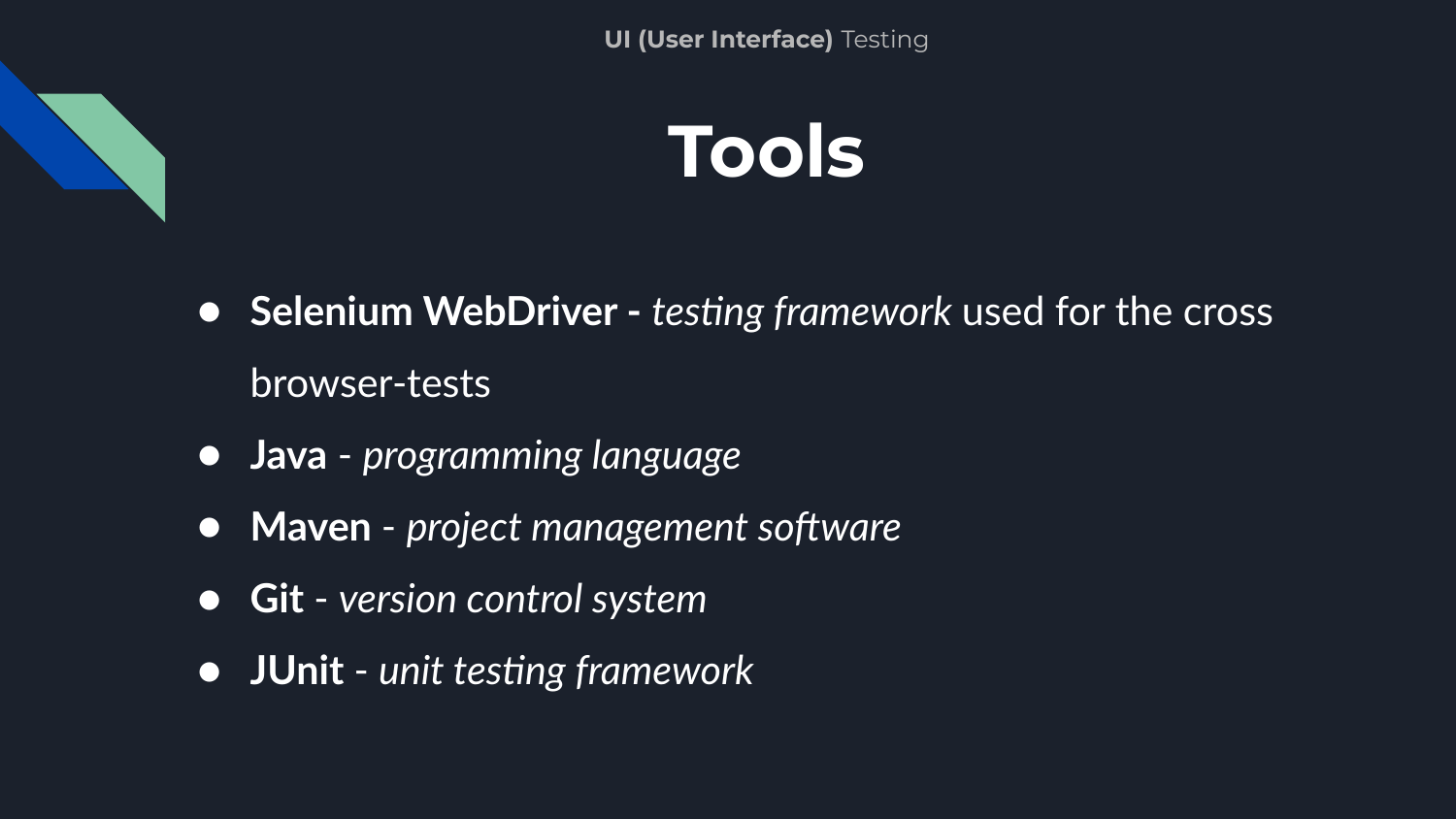

# UI (User Interface) Testing
Tools
Selenium WebDriver - testing framework used for the cross browser-tests
Java - programming language
Maven - project management software
Git - version control system
JUnit - unit testing framework